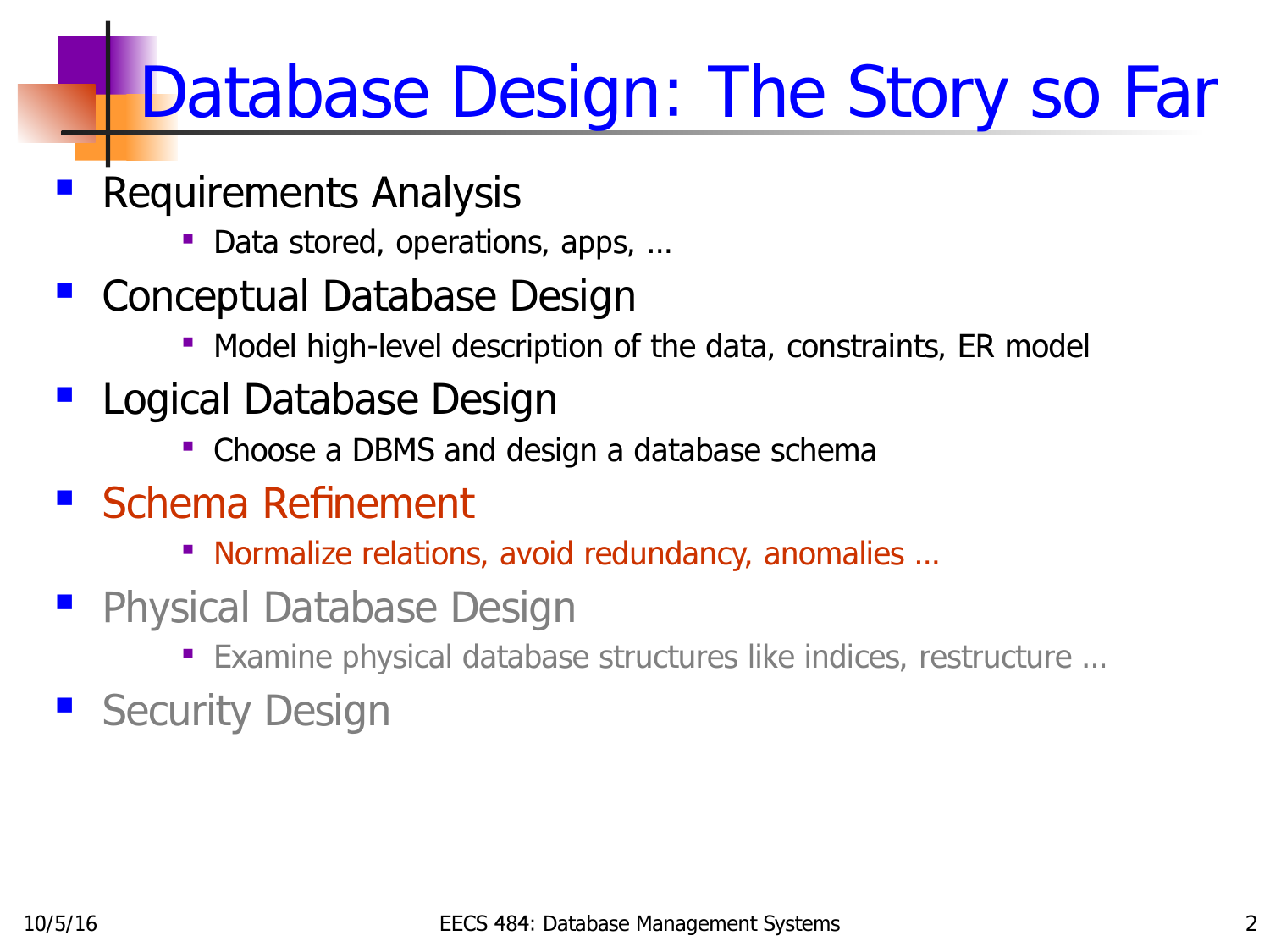

# Database Design: The Story so Far
Requirements Analysis
Data stored, operations, apps, …
Conceptual Database Design
Model high-level description of the data, constraints, ER model
Logical Database Design
Choose a DBMS and design a database schema
Schema Refinement
Normalize relations, avoid redundancy, anomalies …
Physical Database Design
Examine physical database structures like indices, restructure …
Security Design
10/5/16
EECS 484: Database Management Systems
2